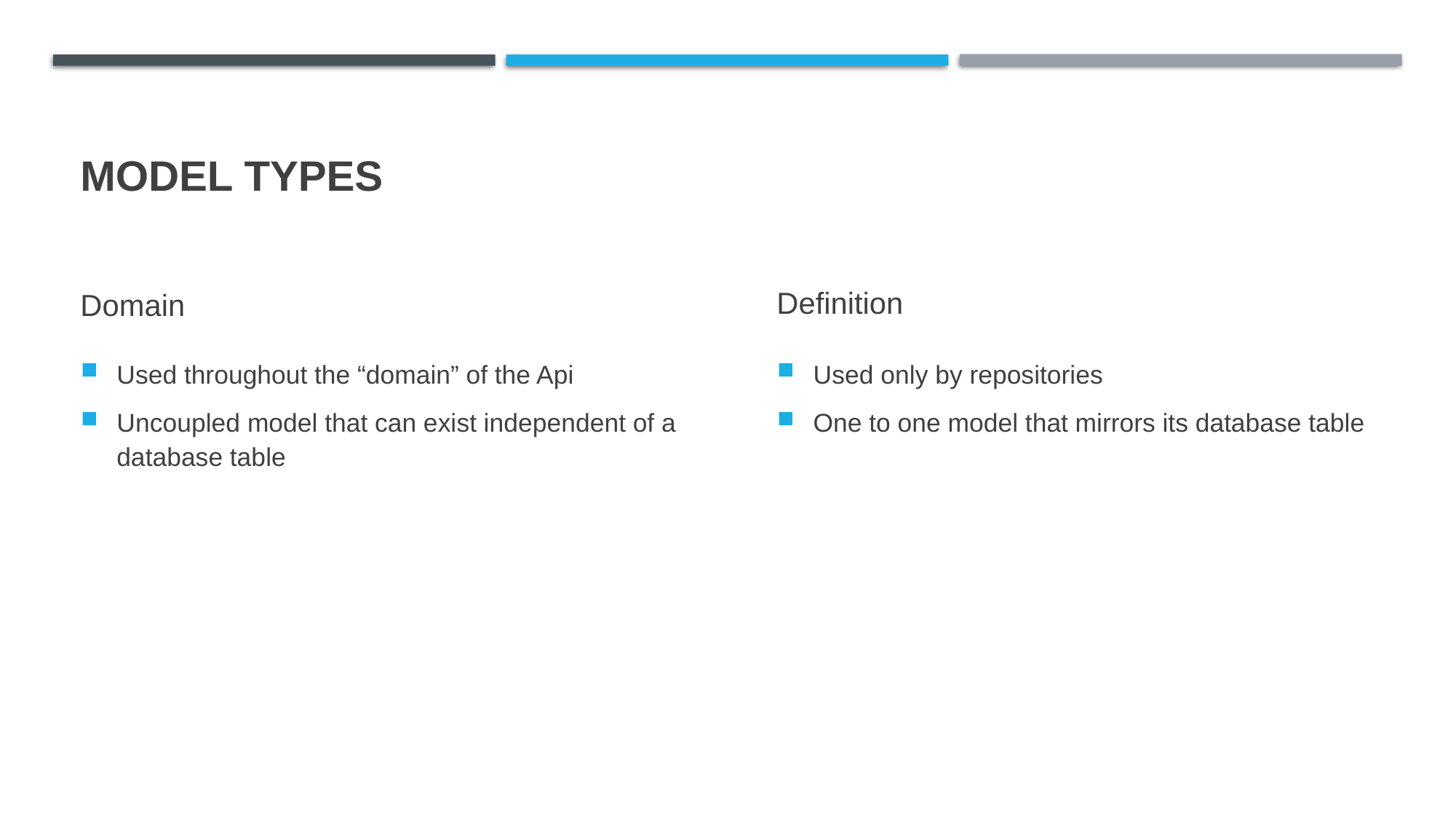

# Model Types
Domain
Definition
Used throughout the “domain” of the Api
Uncoupled model that can exist independent of a database table

Used only by repositories
One to one model that mirrors its database table